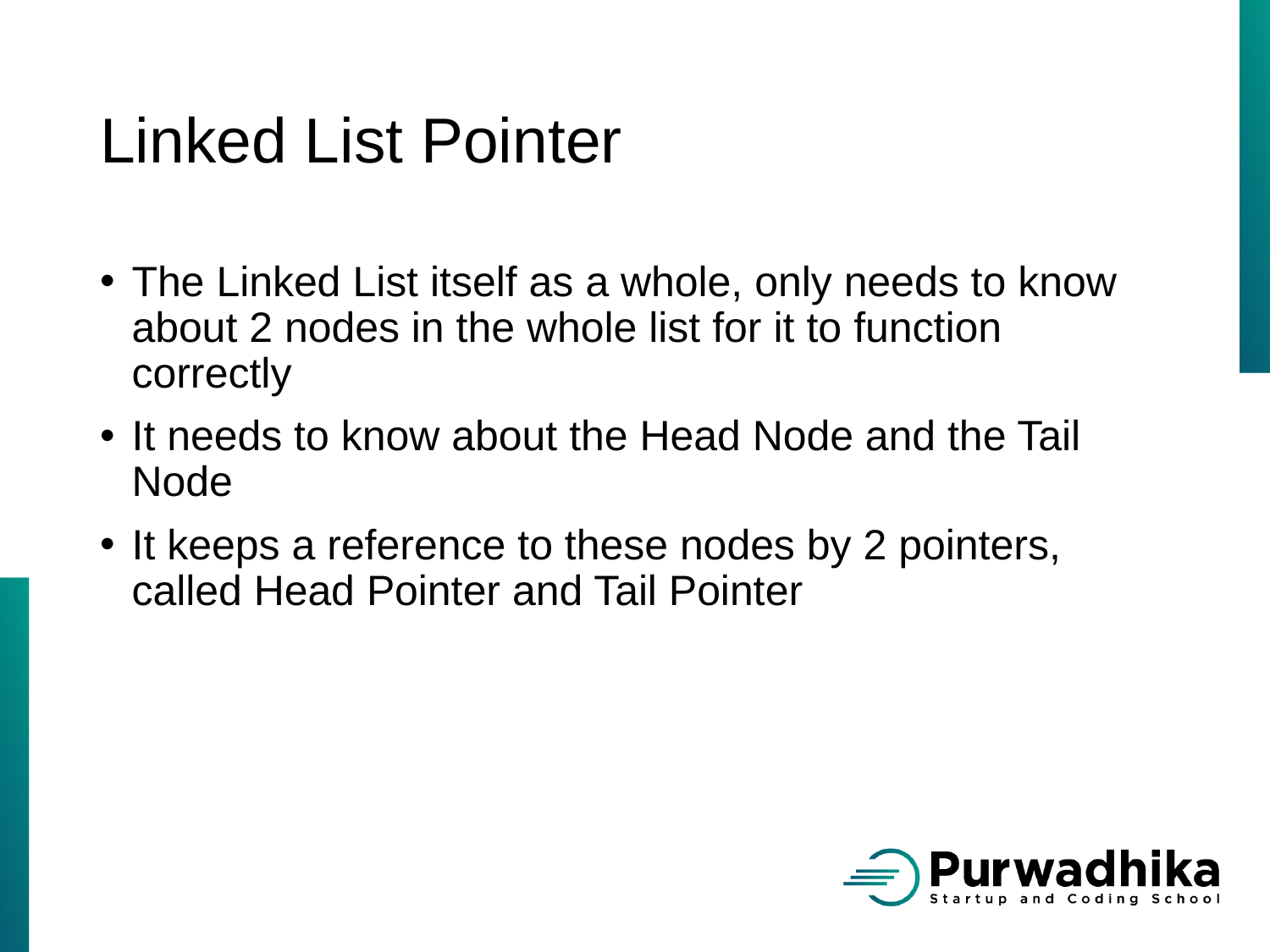

# Linked List Pointer
The Linked List itself as a whole, only needs to know about 2 nodes in the whole list for it to function correctly
It needs to know about the Head Node and the Tail Node
It keeps a reference to these nodes by 2 pointers, called Head Pointer and Tail Pointer